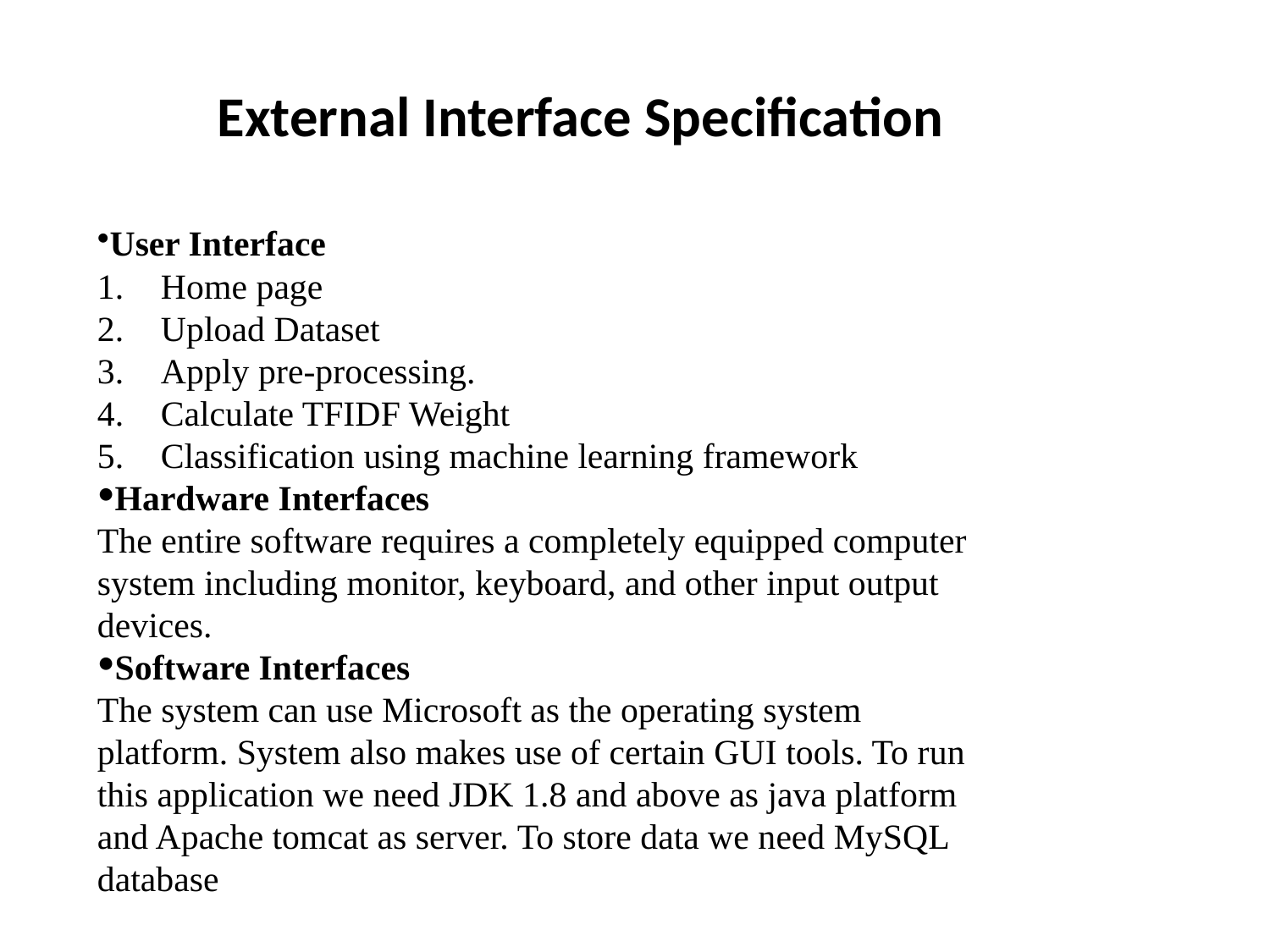

External Interface Specification
User Interface
Home page
Upload Dataset
Apply pre-processing.
Calculate TFIDF Weight
Classification using machine learning framework
Hardware Interfaces
The entire software requires a completely equipped computer system including monitor, keyboard, and other input output devices.
Software Interfaces
The system can use Microsoft as the operating system platform. System also makes use of certain GUI tools. To run this application we need JDK 1.8 and above as java platform and Apache tomcat as server. To store data we need MySQL database